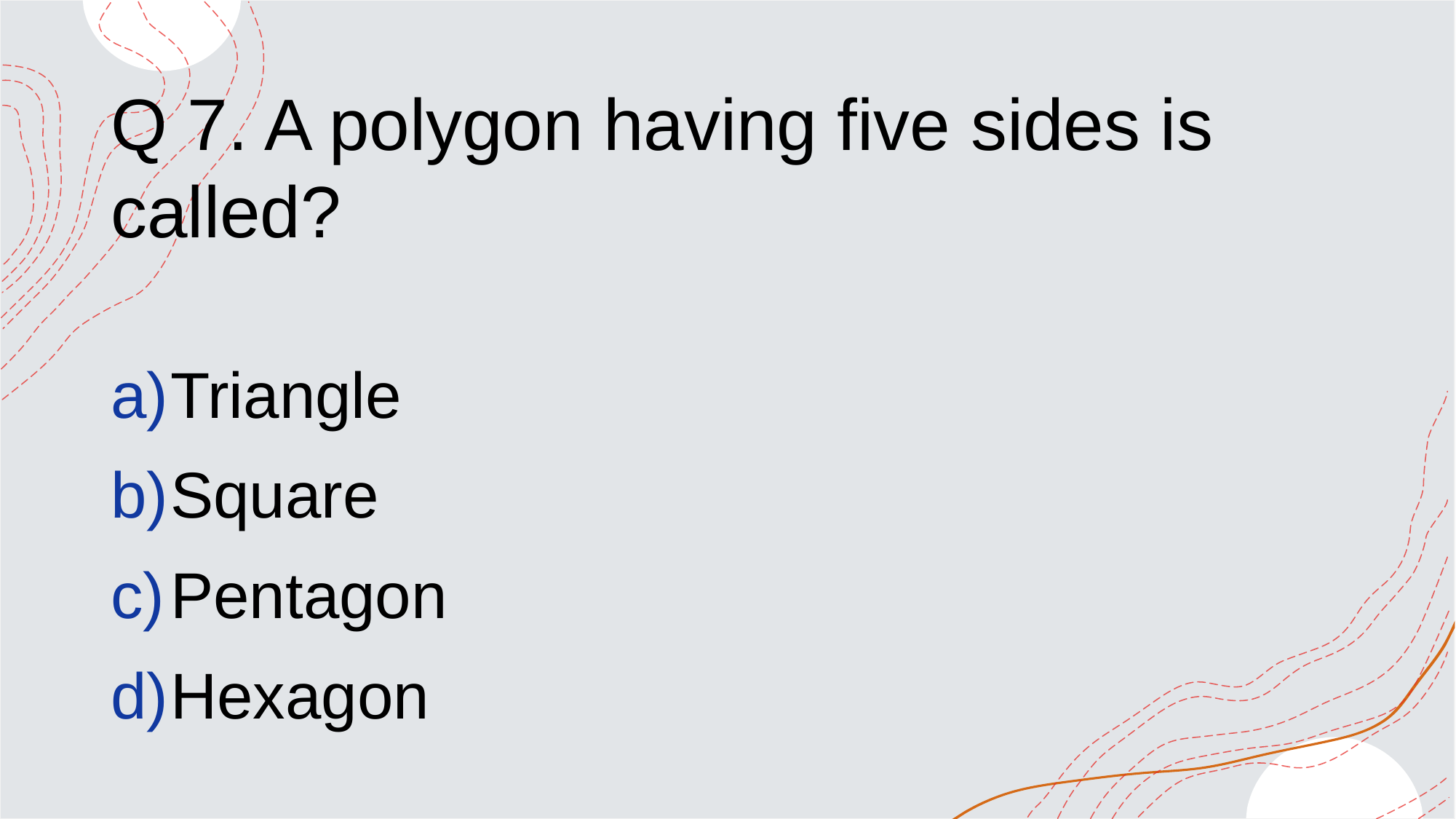

# Q 7. A polygon having five sides is called?
Triangle
Square
Pentagon
Hexagon